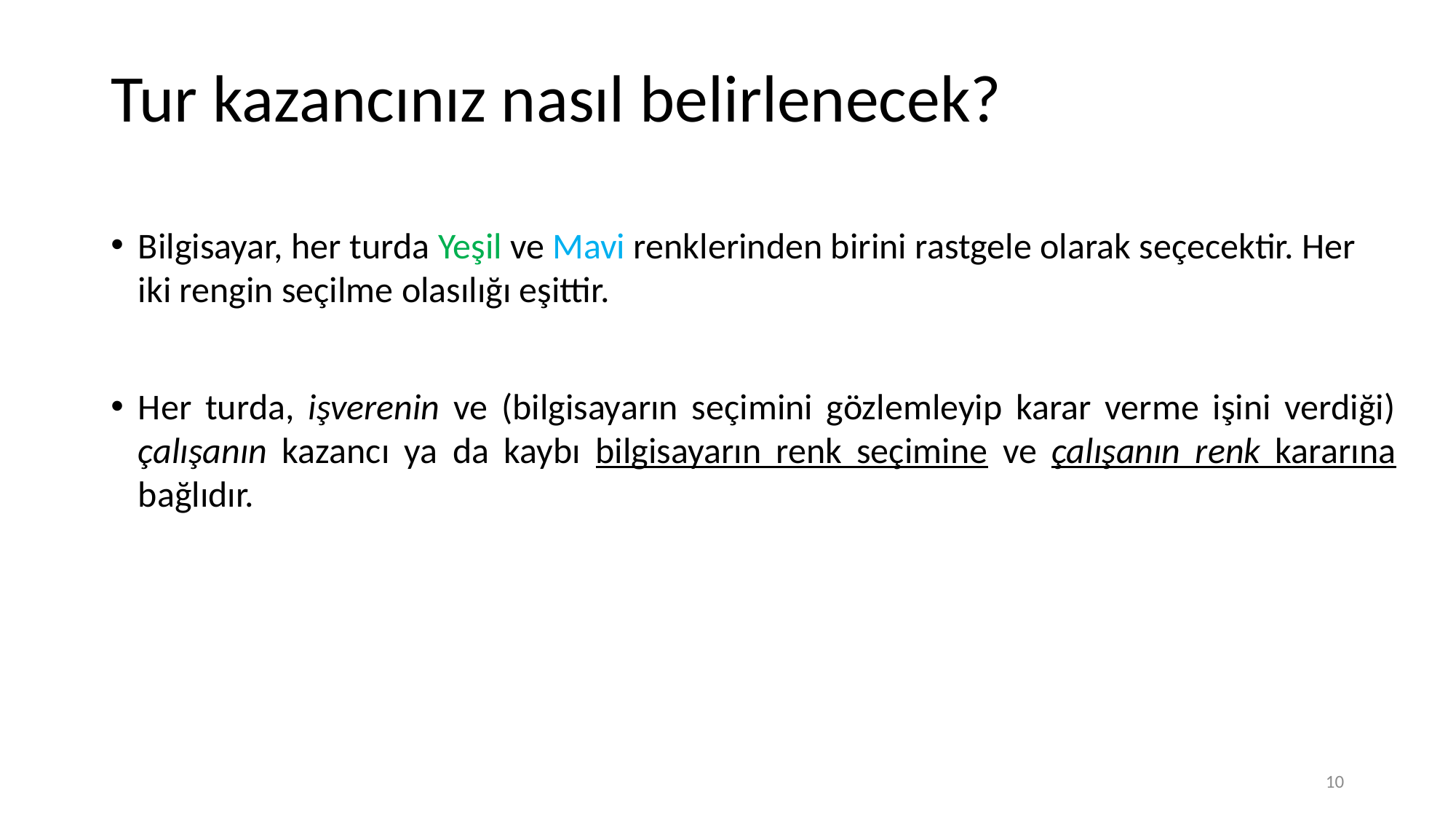

# Tur kazancınız nasıl belirlenecek?

Bilgisayar, her turda Yeşil ve Mavi renklerinden birini rastgele olarak seçecektir. Her iki rengin seçilme olasılığı eşittir.

Her turda, işverenin ve (bilgisayarın seçimini gözlemleyip karar verme işini verdiği) çalışanın kazancı ya da kaybı bilgisayarın renk seçimine ve çalışanın renk kararına bağlıdır.

10